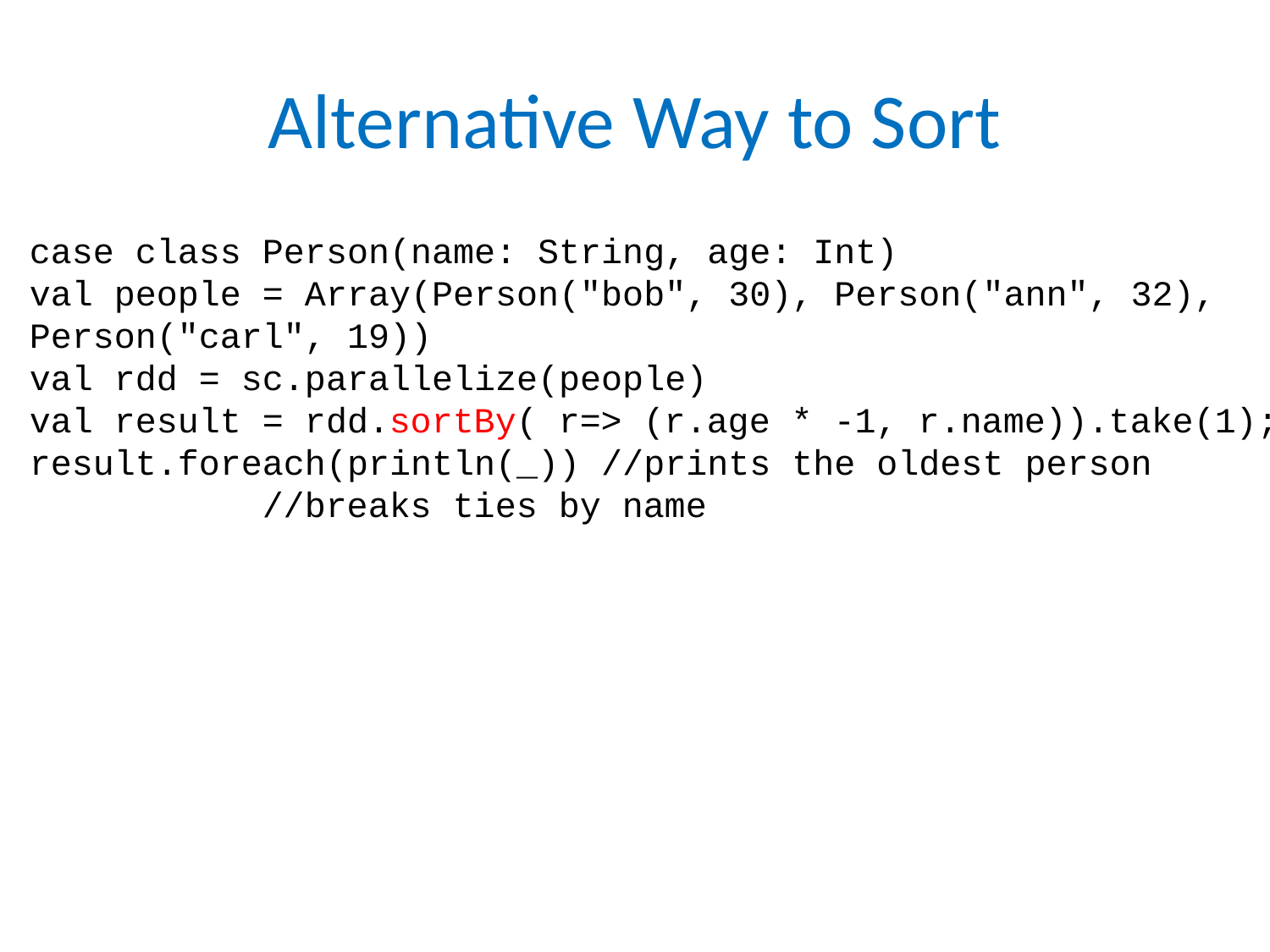

# Alternative Way to Sort
case class Person(name: String, age: Int)
val people = Array(Person("bob", 30), Person("ann", 32),
Person("carl", 19))
val rdd = sc.parallelize(people)
val result = rdd.sortBy( r=> (r.age * -1, r.name)).take(1);
result.foreach(println(_)) //prints the oldest person
           //breaks ties by name